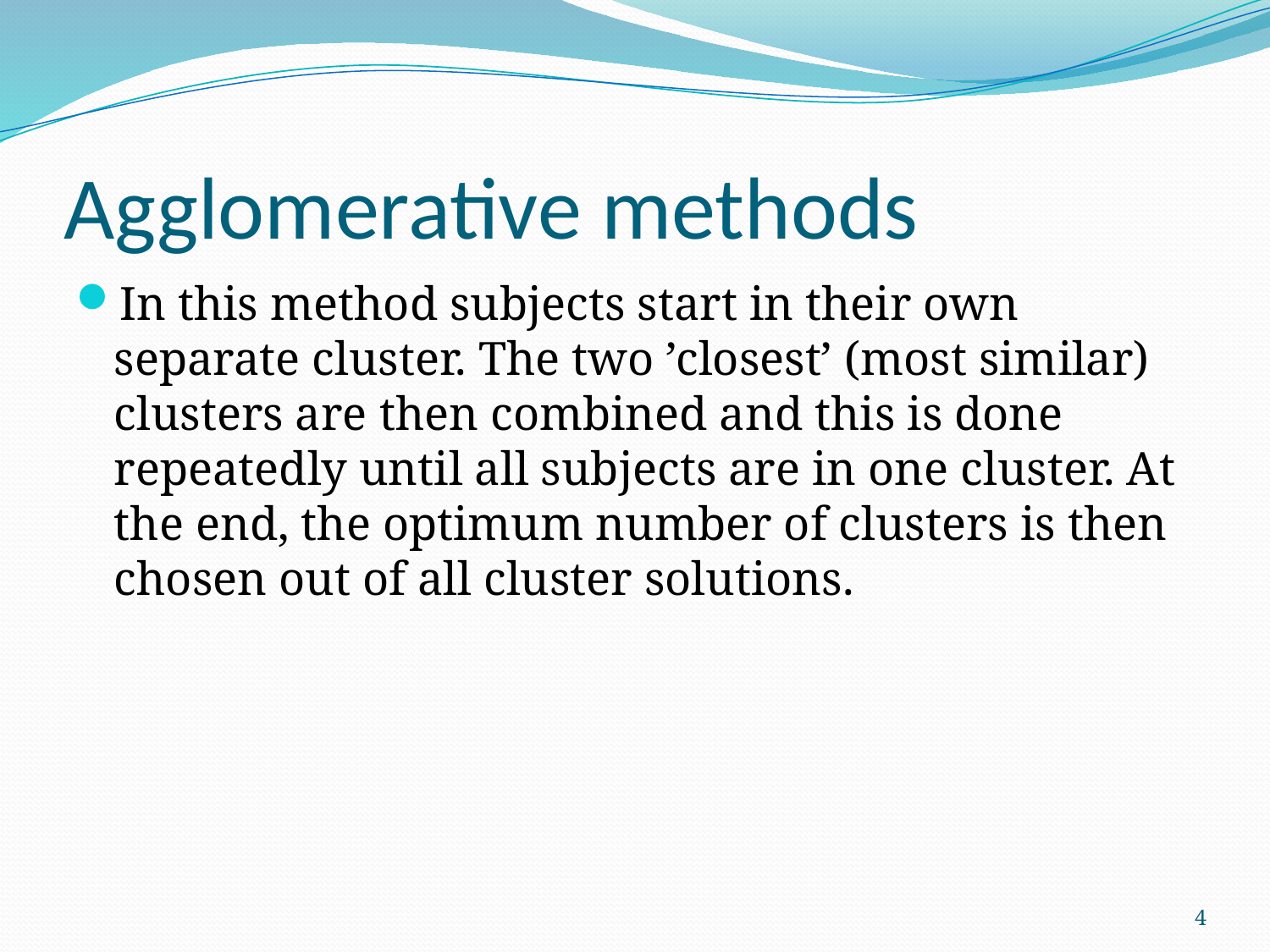

# Agglomerative methods
In this method subjects start in their own separate cluster. The two ’closest’ (most similar) clusters are then combined and this is done repeatedly until all subjects are in one cluster. At the end, the optimum number of clusters is then chosen out of all cluster solutions.
4